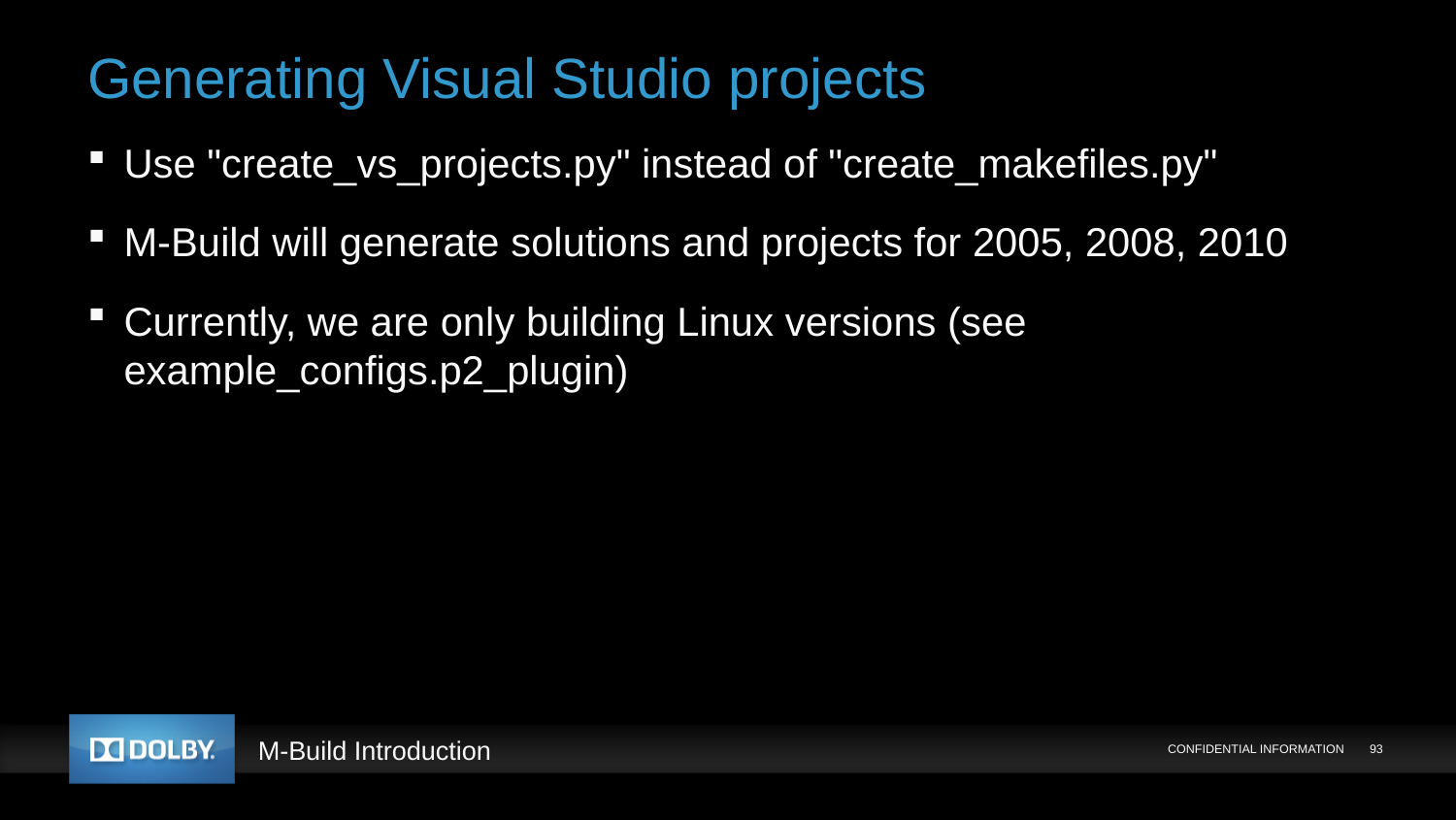

# Generating Visual Studio projects
Use "create_vs_projects.py" instead of "create_makefiles.py"
M-Build will generate solutions and projects for 2005, 2008, 2010
Currently, we are only building Linux versions (see example_configs.p2_plugin)

CONFIDENTIAL INFORMATION
93